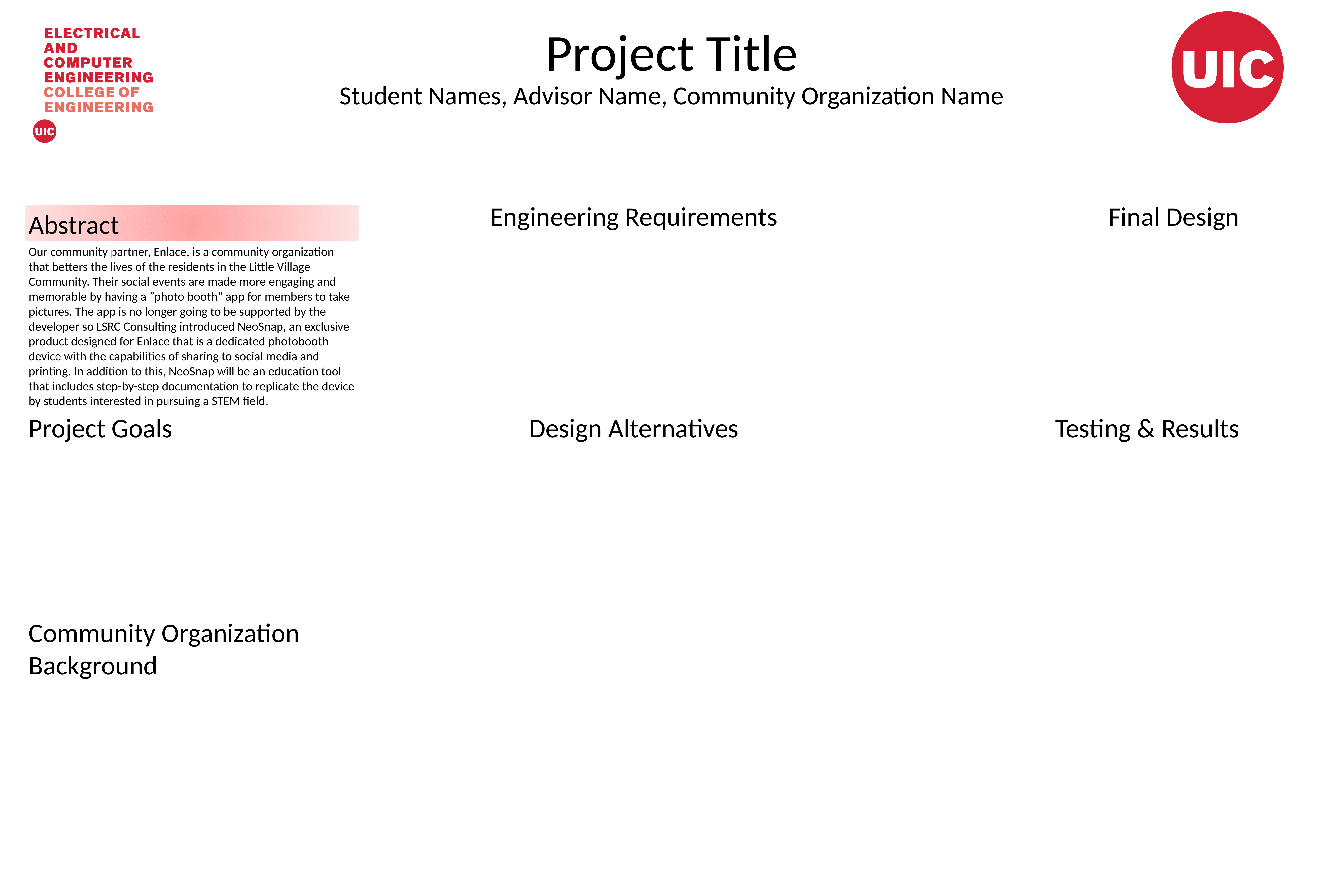

# Project Title Student Names, Advisor Name, Community Organization Name
Engineering Requirements
Final Design
Abstract
Our community partner, Enlace, is a community organization that betters the lives of the residents in the Little Village Community. Their social events are made more engaging and memorable by having a ”photo booth” app for members to take pictures. The app is no longer going to be supported by the developer so LSRC Consulting introduced NeoSnap, an exclusive product designed for Enlace that is a dedicated photobooth device with the capabilities of sharing to social media and printing. In addition to this, NeoSnap will be an education tool that includes step-by-step documentation to replicate the device by students interested in pursuing a STEM field.
Project Goals
Design Alternatives
Testing & Results
Community Organization Background